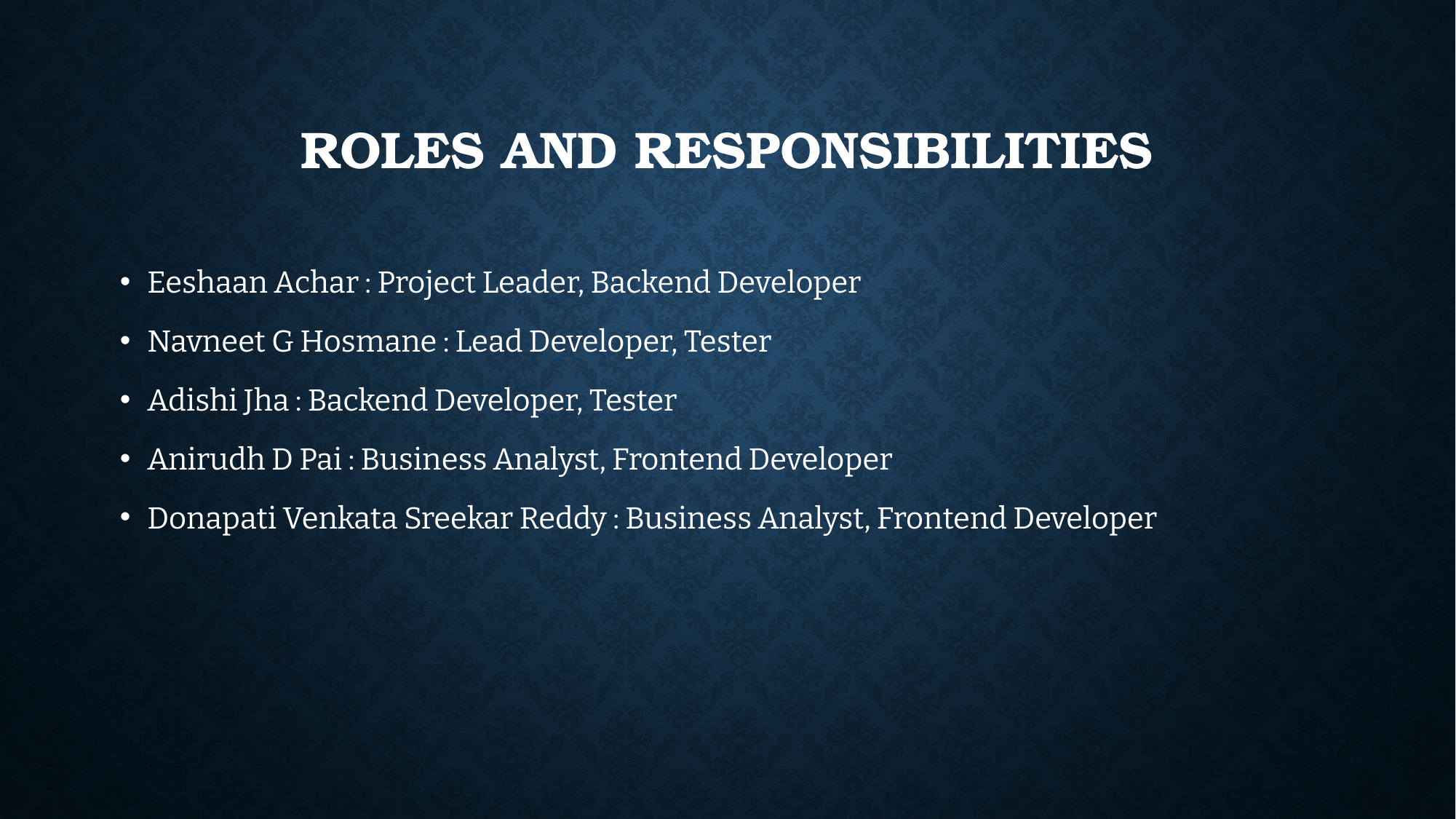

# Roles and responsibilities
Eeshaan Achar : Project Leader, Backend Developer
Navneet G Hosmane : Lead Developer, Tester
Adishi Jha : Backend Developer, Tester
Anirudh D Pai : Business Analyst, Frontend Developer
Donapati Venkata Sreekar Reddy : Business Analyst, Frontend Developer